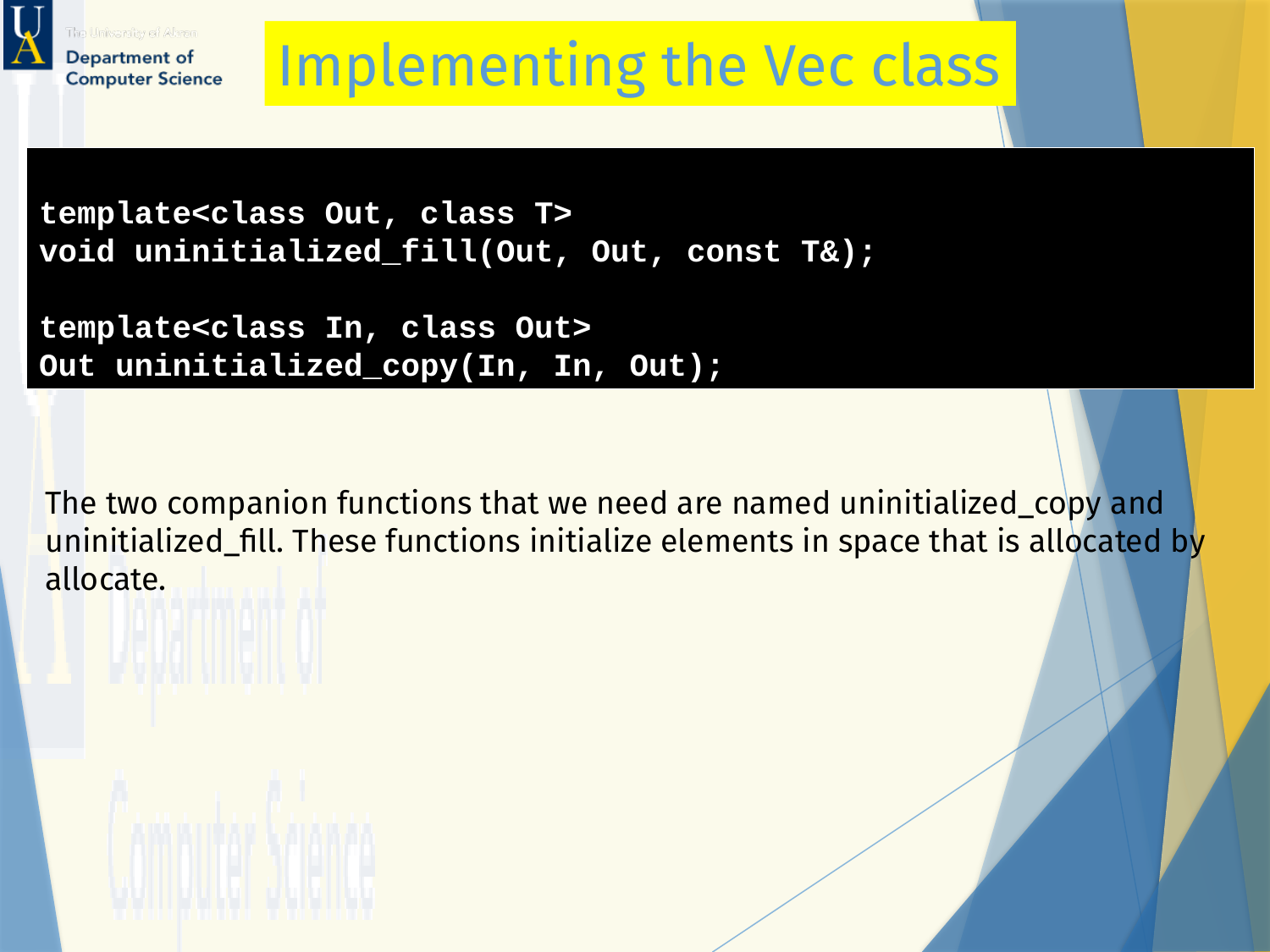

# Implementing the Vec class

template<class Out, class T>
void uninitialized_fill(Out, Out, const T&);

template<class In, class Out>
Out uninitialized_copy(In, In, Out);
The two companion functions that we need are named uninitialized_copy and
uninitialized_fill. These functions initialize elements in space that is allocated by
allocate.